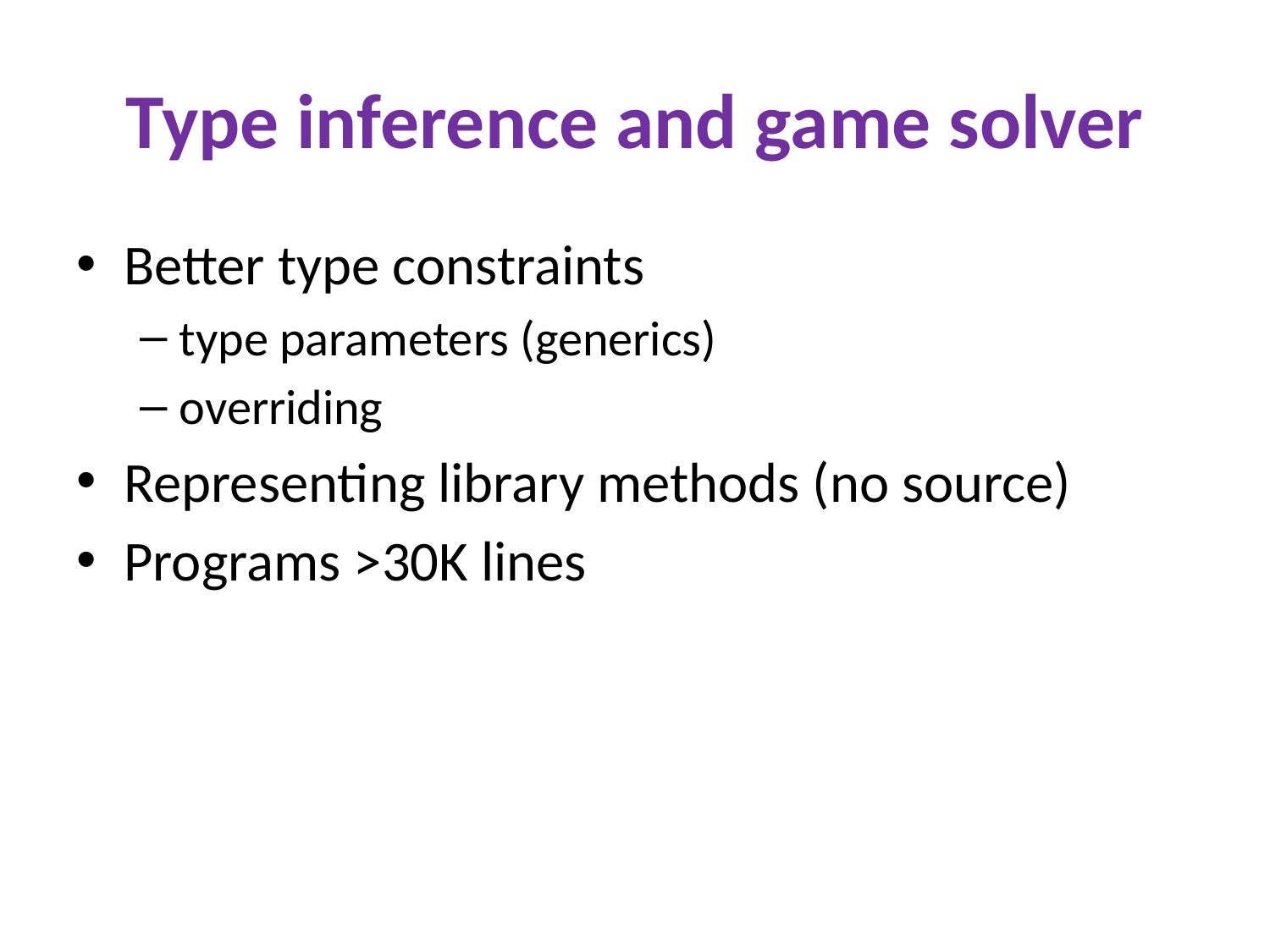

# Type inference and game solver
Better type constraints
type parameters (generics)
overriding
Representing library methods (no source)
Programs >30K lines